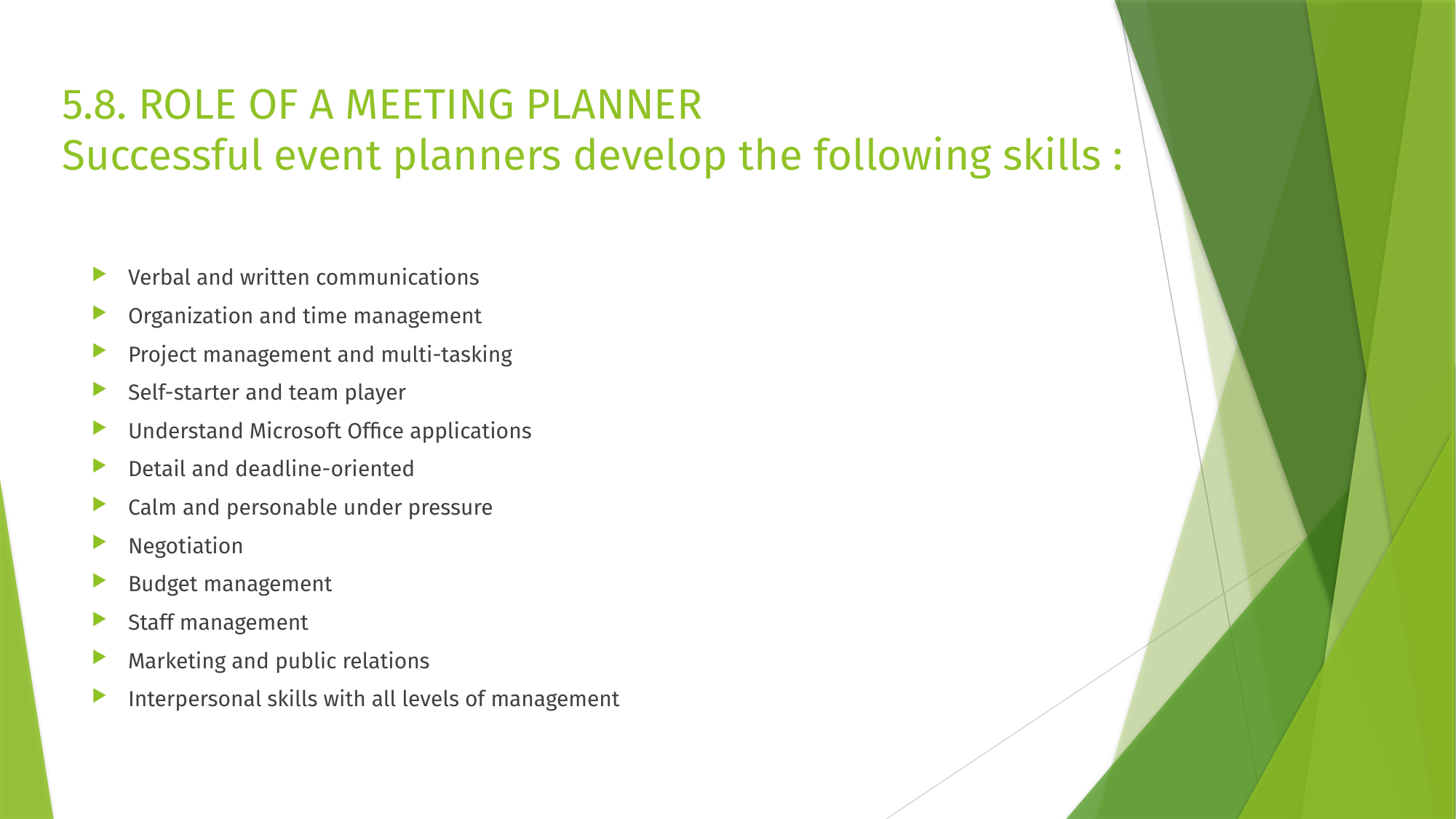

# 5.8. ROLE OF A MEETING PLANNER Successful event planners develop the following skills :
Verbal and written communications
Organization and time management
Project management and multi-tasking
Self-starter and team player
Understand Microsoft Office applications
Detail and deadline-oriented
Calm and personable under pressure
Negotiation
Budget management
Staff management
Marketing and public relations
Interpersonal skills with all levels of management